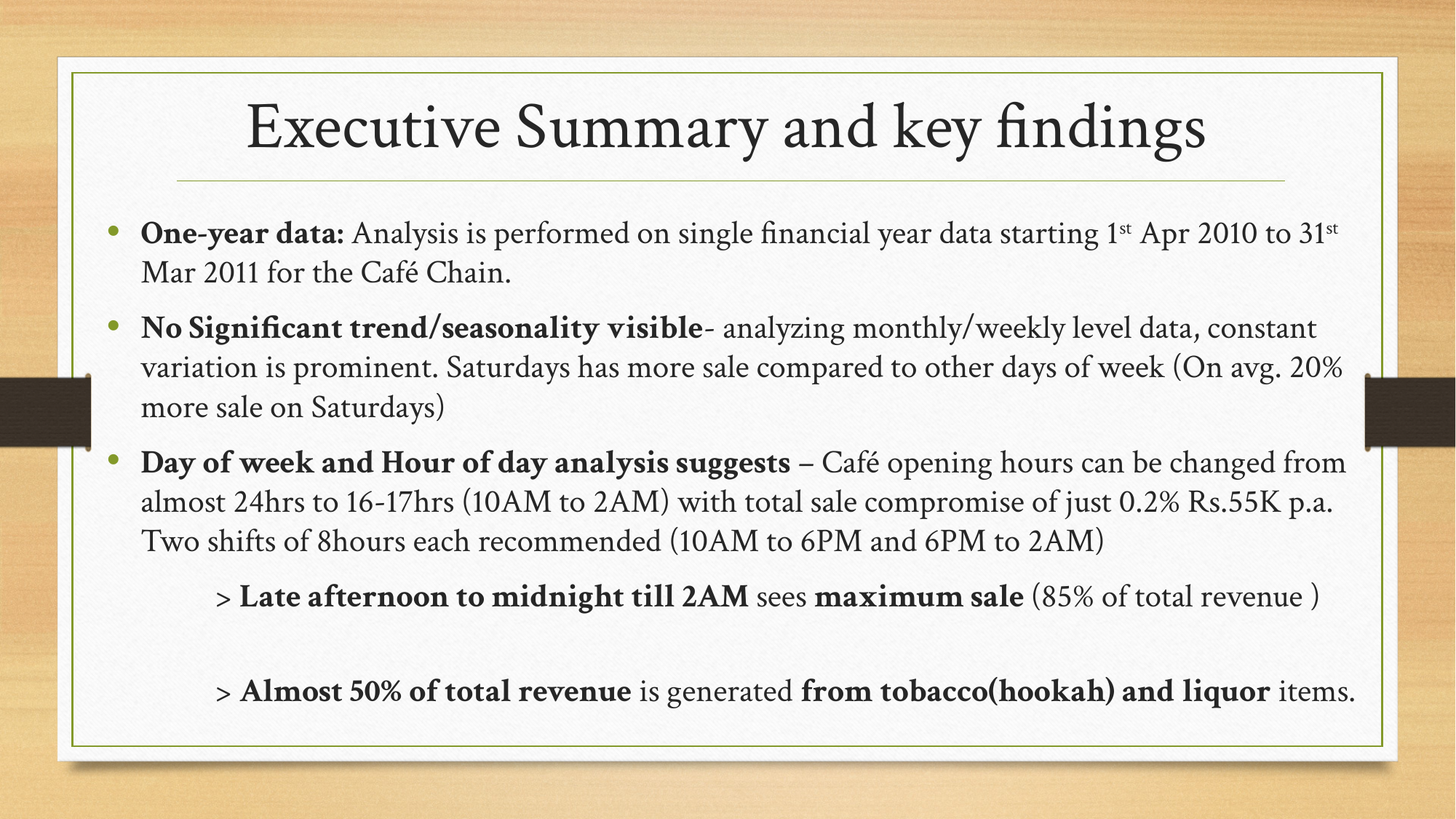

Executive Summary and key findings
One-year data: Analysis is performed on single financial year data starting 1st Apr 2010 to 31st Mar 2011 for the Café Chain.
No Significant trend/seasonality visible- analyzing monthly/weekly level data, constant variation is prominent. Saturdays has more sale compared to other days of week (On avg. 20% more sale on Saturdays)
Day of week and Hour of day analysis suggests – Café opening hours can be changed from almost 24hrs to 16-17hrs (10AM to 2AM) with total sale compromise of just 0.2% Rs.55K p.a. Two shifts of 8hours each recommended (10AM to 6PM and 6PM to 2AM)
	> Late afternoon to midnight till 2AM sees maximum sale (85% of total revenue )
	> Almost 50% of total revenue is generated from tobacco(hookah) and liquor items.